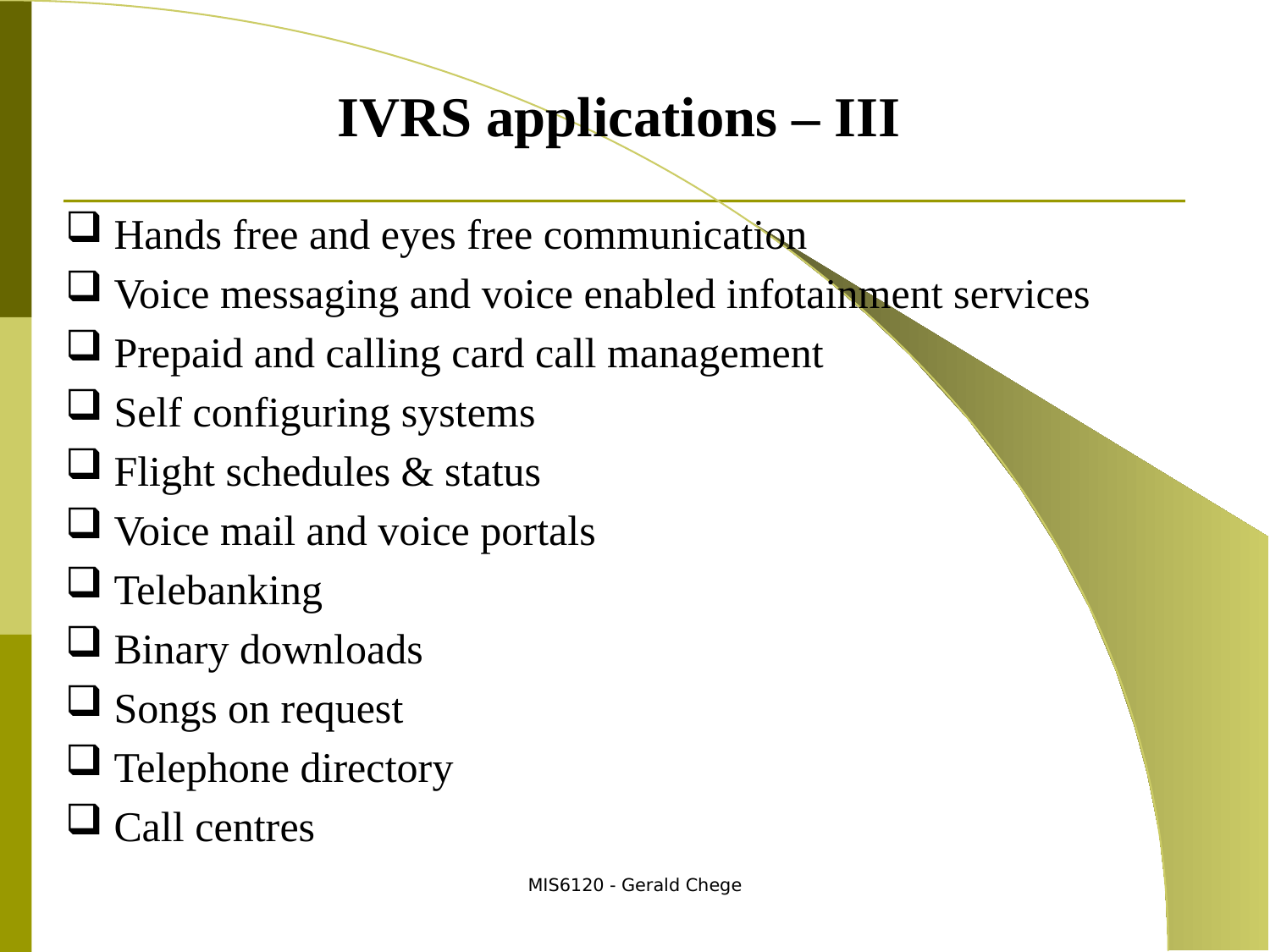

IVRS applications – III
 Hands free and eyes free communication
 Voice messaging and voice enabled infotainment services
 Prepaid and calling card call management
 Self configuring systems
 Flight schedules & status
 Voice mail and voice portals
 Telebanking
 Binary downloads
 Songs on request
 Telephone directory
 Call centres

MIS6120 - Gerald Chege